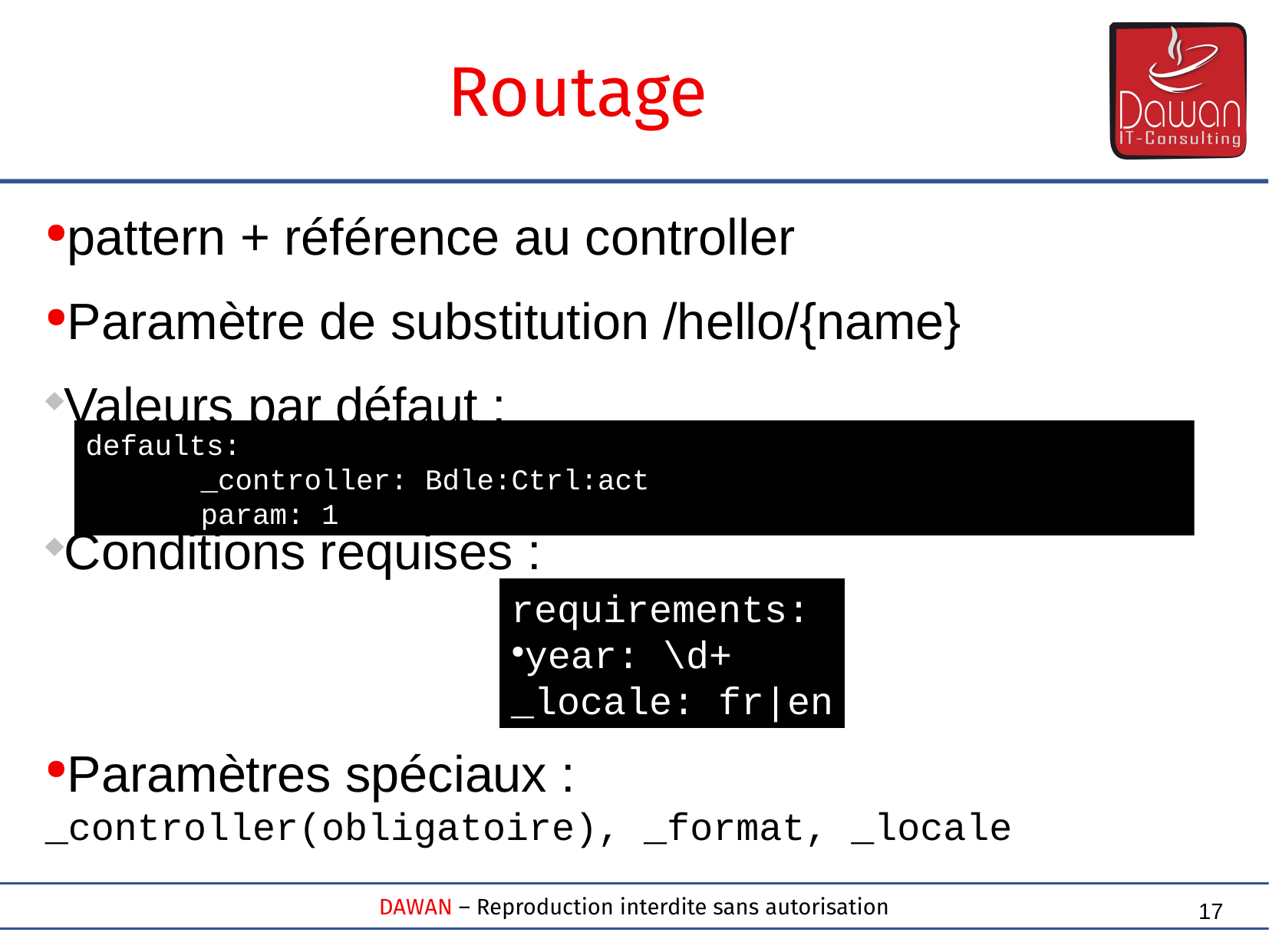

Routage
pattern + référence au controller
Paramètre de substitution /hello/{name}
Valeurs par défaut :
Conditions requises :
Paramètres spéciaux :
_controller(obligatoire), _format, _locale
defaults:
	_controller: Bdle:Ctrl:act
	param: 1
requirements:
year: \d+
_locale: fr|en
17